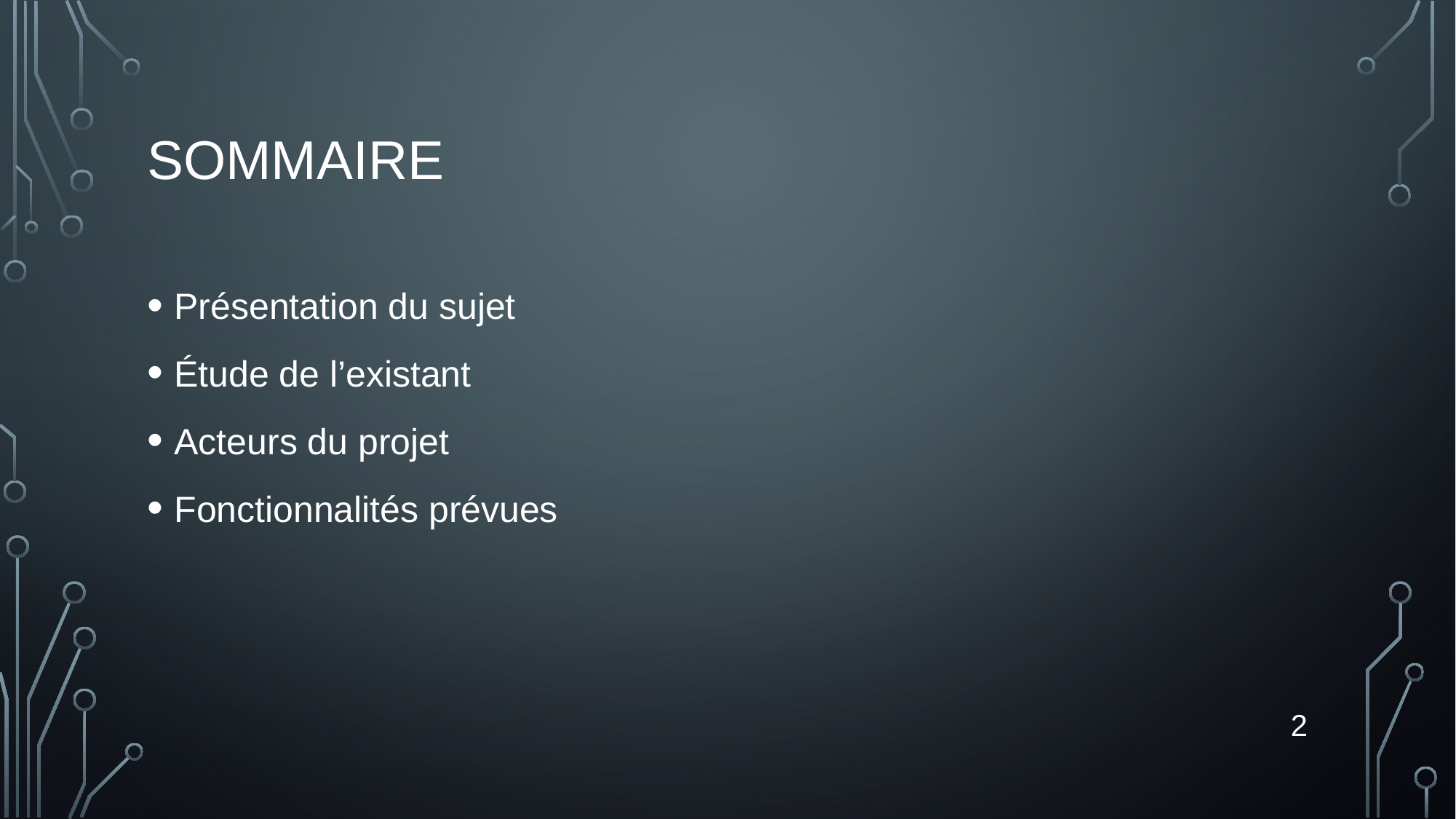

# Sommaire
Présentation du sujet
Étude de l’existant
Acteurs du projet
Fonctionnalités prévues
2